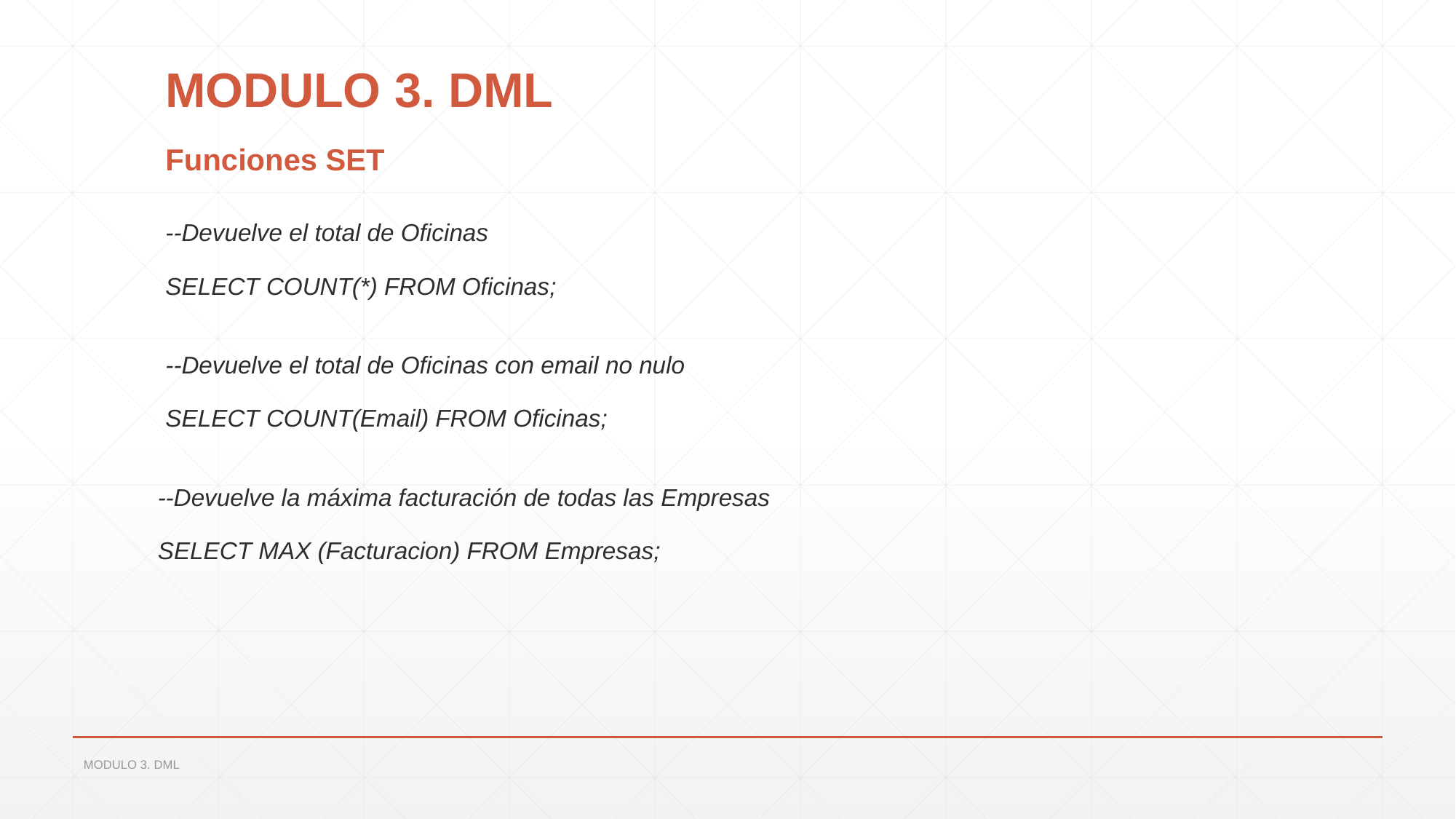

# MODULO 3. DML
Funciones SET
--Devuelve el total de Oficinas
SELECT COUNT(*) FROM Oficinas;
--Devuelve el total de Oficinas con email no nulo
SELECT COUNT(Email) FROM Oficinas;
--Devuelve la máxima facturación de todas las Empresas
SELECT MAX (Facturacion) FROM Empresas;
MODULO 3. DML